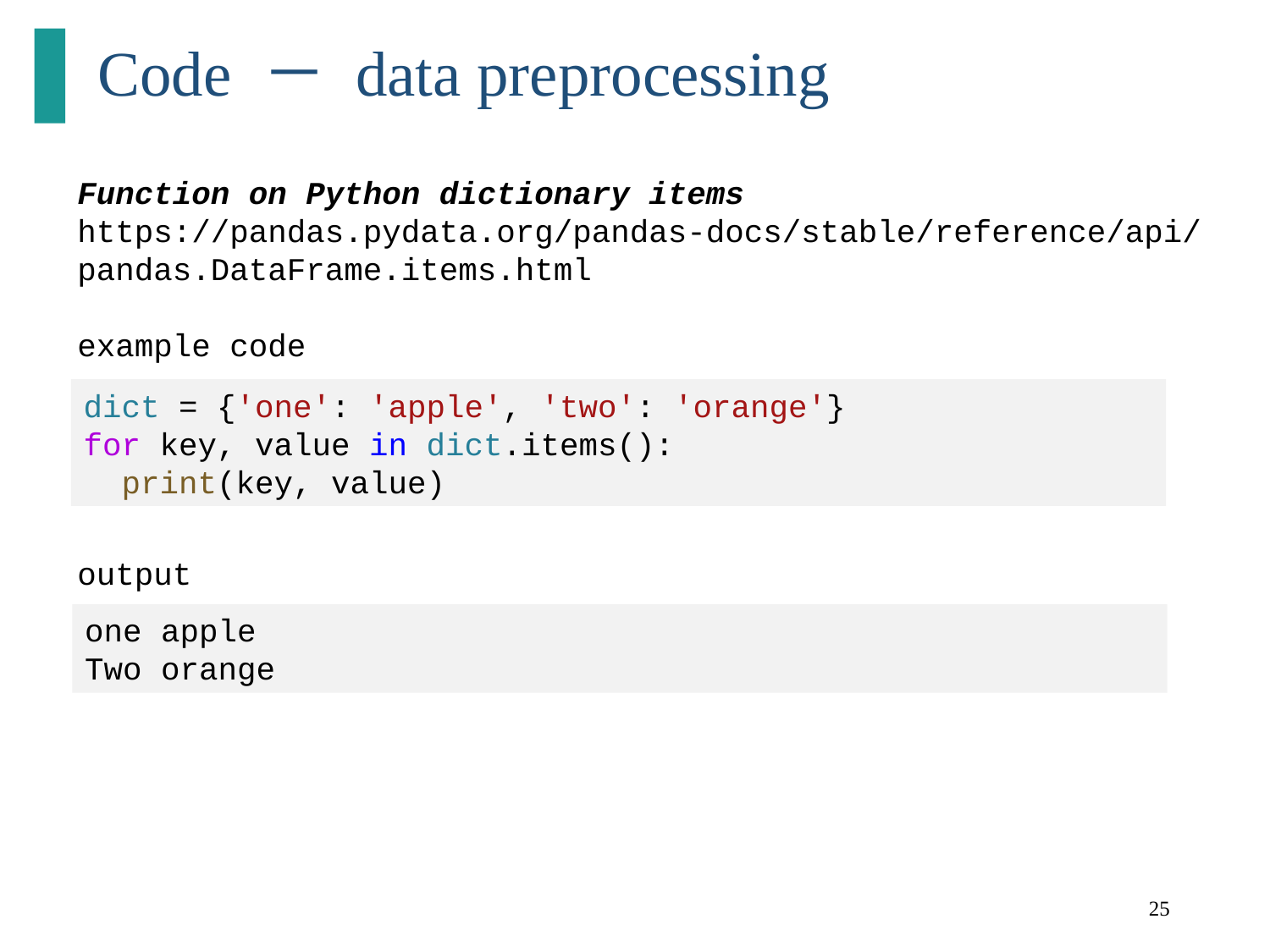

# Code － data preprocessing
Function on Python dictionary items
https://pandas.pydata.org/pandas-docs/stable/reference/api/pandas.DataFrame.items.html
example code

output
dict = {'one': 'apple', 'two': 'orange'}
for key, value in dict.items():
  print(key, value)
one apple
Two orange
25